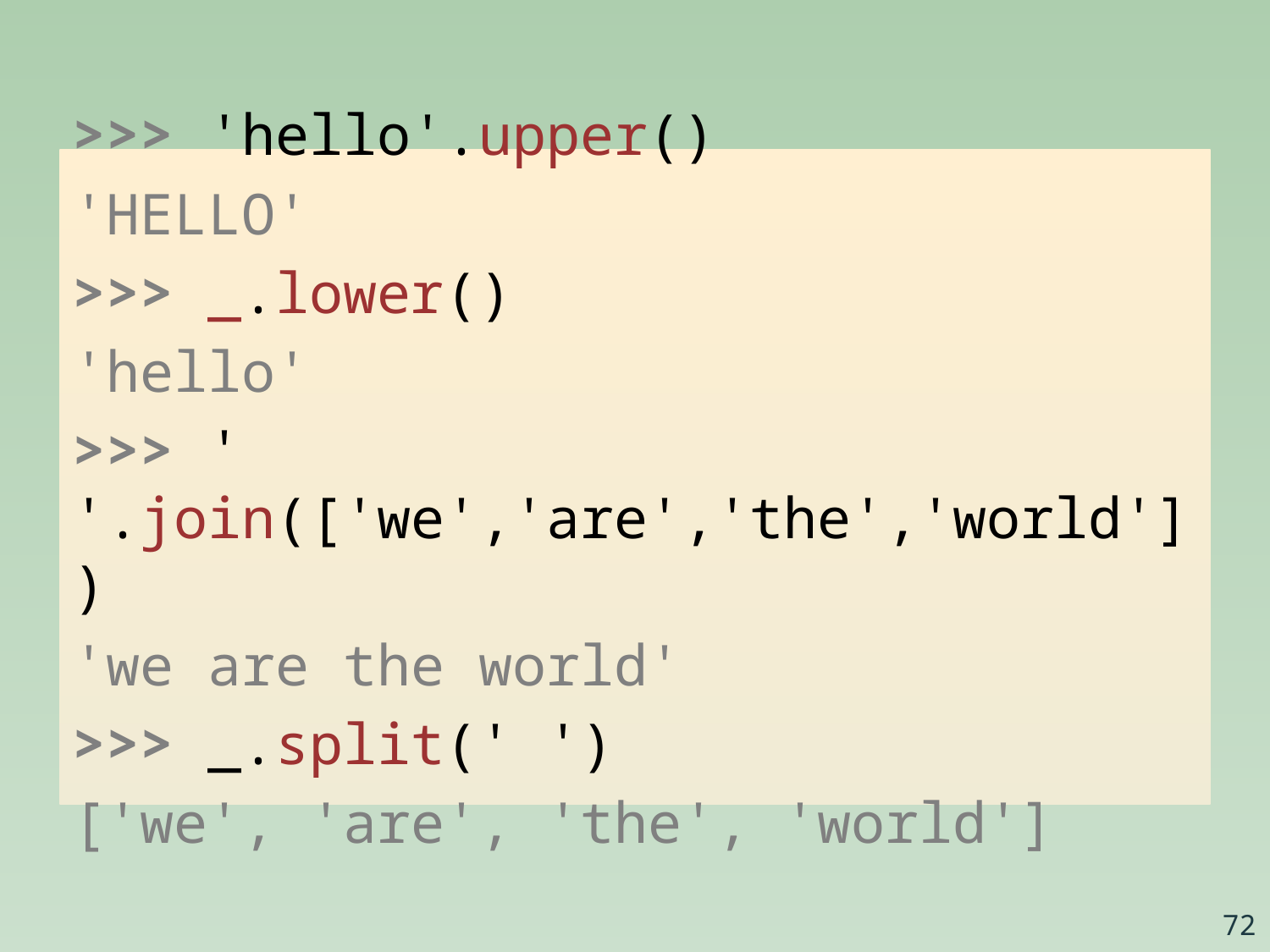

>>> 'hello'.upper()
'HELLO'
>>> _.lower()
'hello'
>>> ' '.join(['we','are','the','world'])
'we are the world'
>>> _.split(' ')
['we', 'are', 'the', 'world']
72